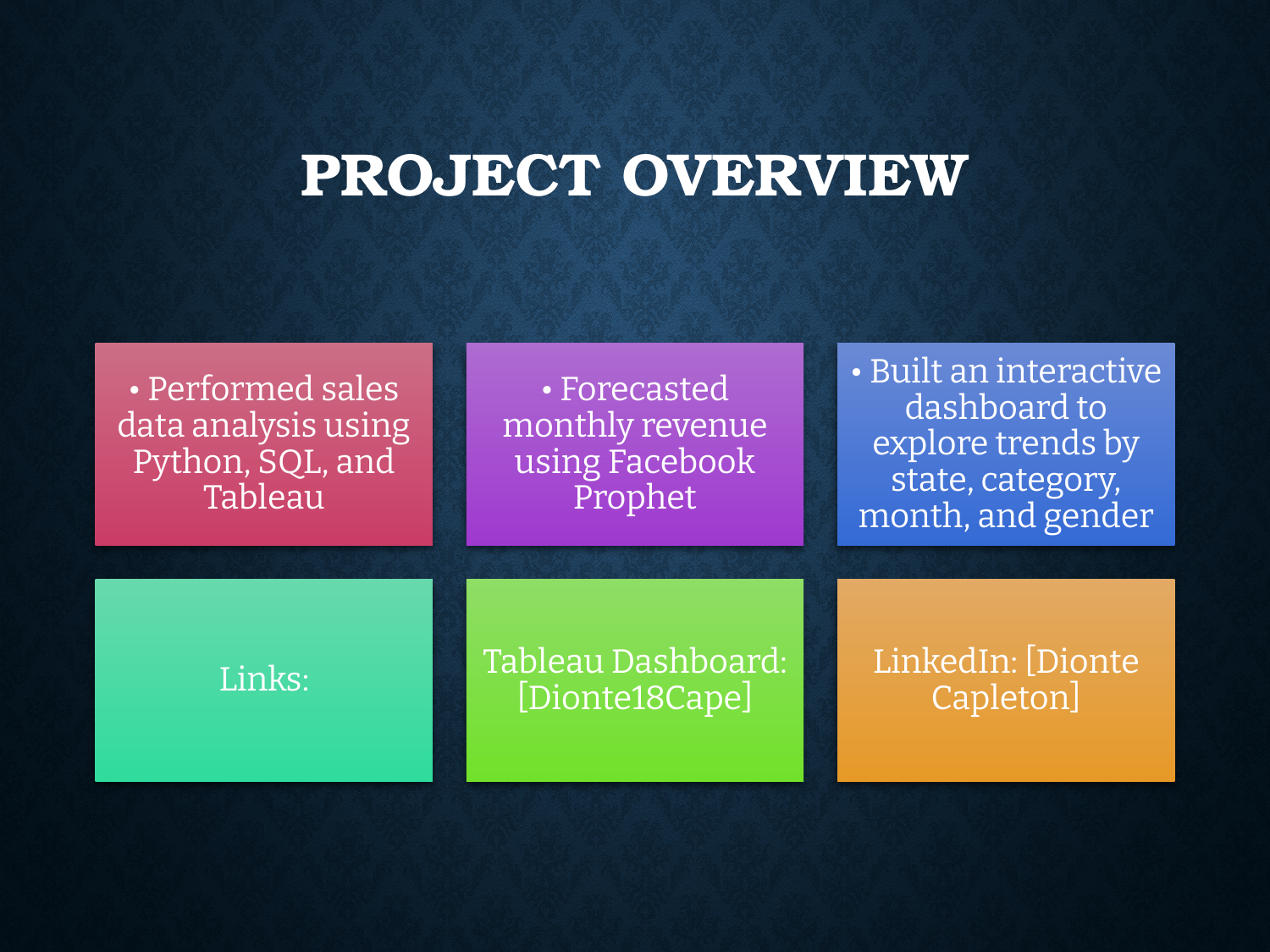

# Project Overview
• Performed sales data analysis using Python, SQL, and Tableau
• Forecasted monthly revenue using Facebook Prophet
• Built an interactive dashboard to explore trends by state, category, month, and gender
Links:
Tableau Dashboard: [Dionte18Cape]
LinkedIn: [Dionte Capleton]